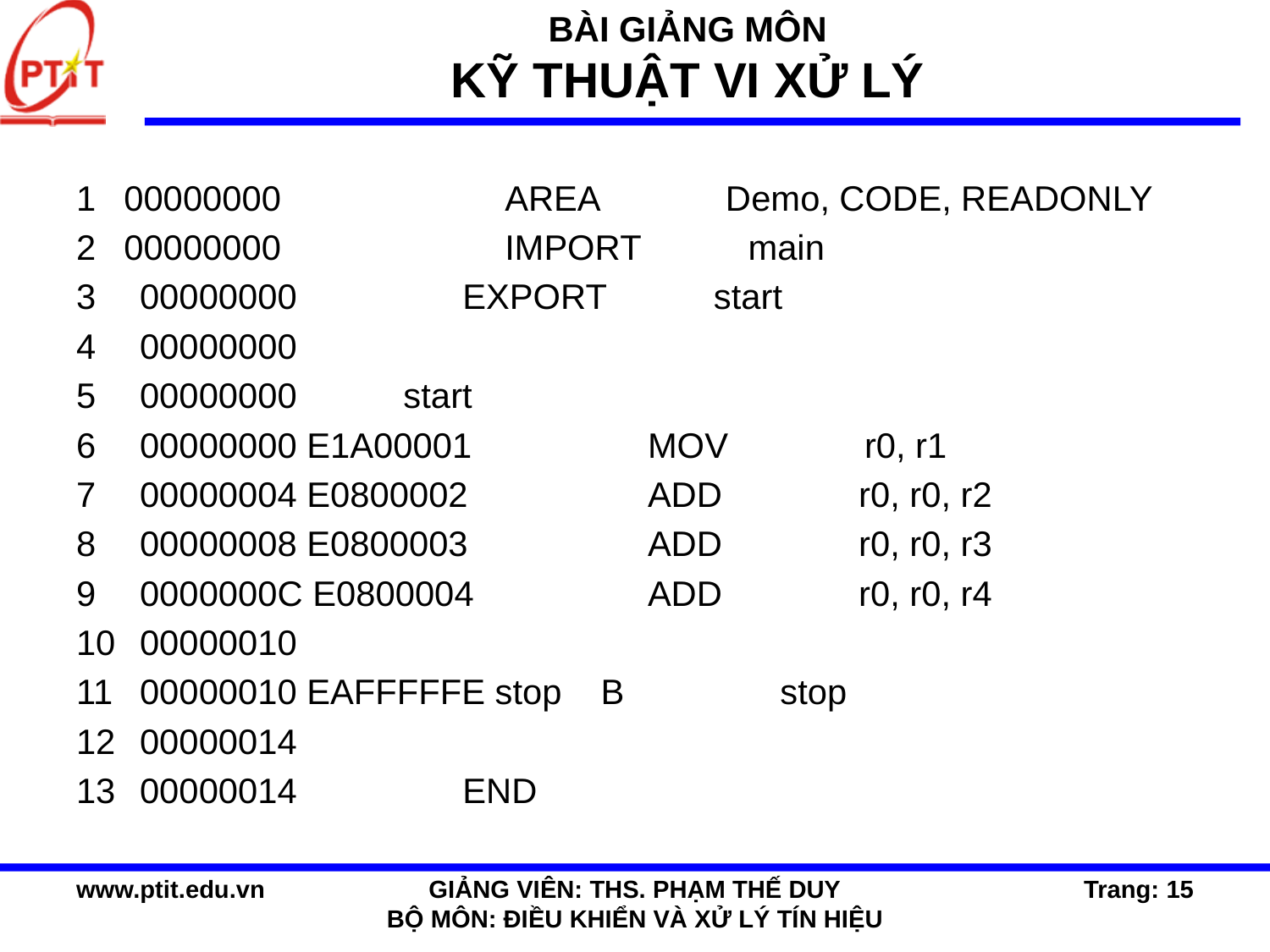

1 	00000000                	AREA             Demo, CODE, READONLY
2 	00000000                	IMPORT           main
00000000                 EXPORT           start
00000000
00000000        	 start
00000000 E1A00001        	MOV              r0, r1
00000004 E0800002       	ADD              r0, r0, r2
00000008 E0800003        	ADD              r0, r0, r3
0000000C E0800004        	ADD              r0, r0, r4
00000010
00000010 EAFFFFFE stop    B                stop
00000014
00000014                 END

www.ptit.edu.vn
GIẢNG VIÊN: THS. PHẠM THẾ DUY
BỘ MÔN: ĐIỀU KHIỂN VÀ XỬ LÝ TÍN HIỆU
Trang: 15